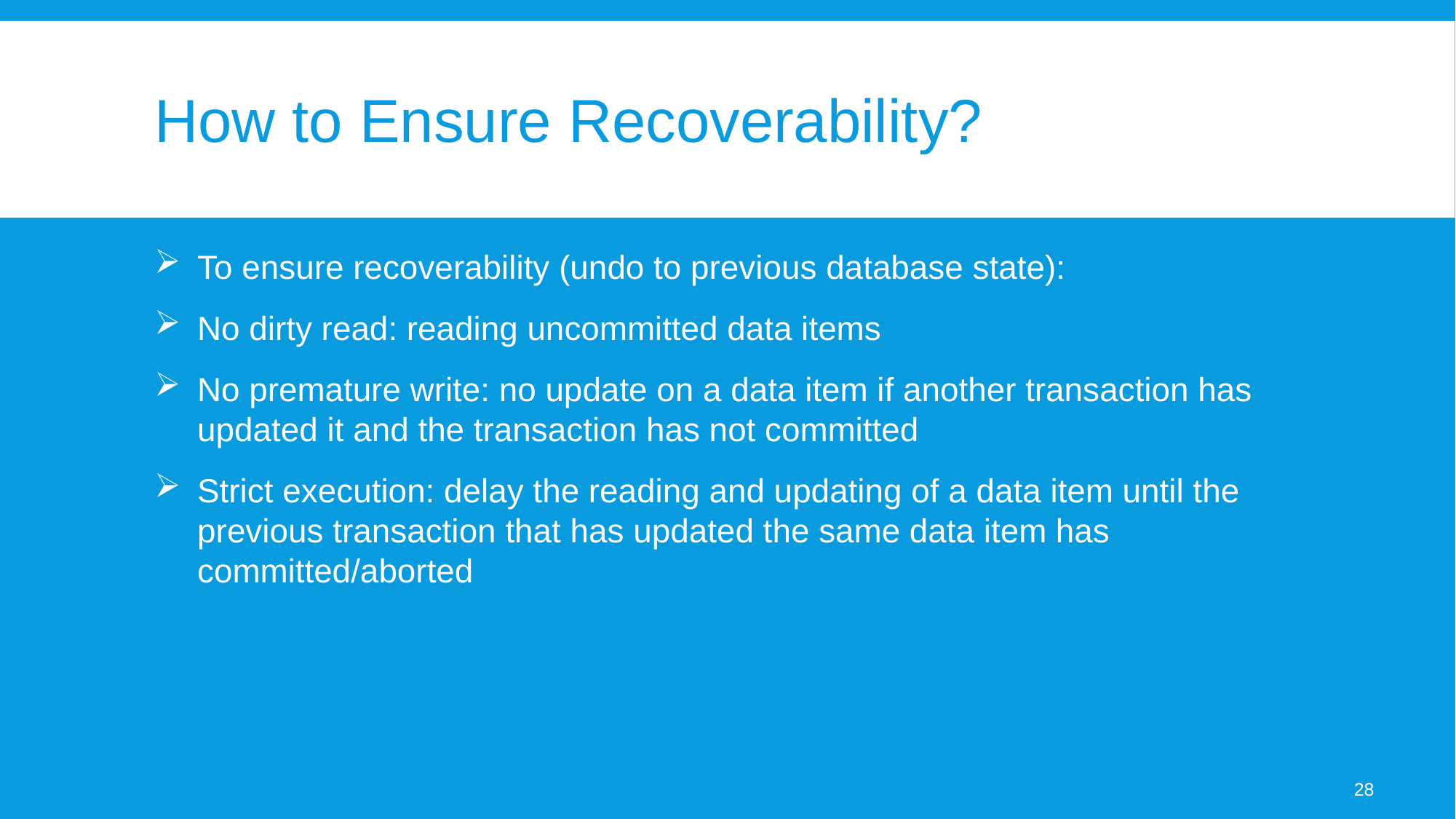

# How to Ensure Recoverability?
To ensure recoverability (undo to previous database state):
No dirty read: reading uncommitted data items
No premature write: no update on a data item if another transaction has updated it and the transaction has not committed
Strict execution: delay the reading and updating of a data item until the previous transaction that has updated the same data item has committed/aborted

28